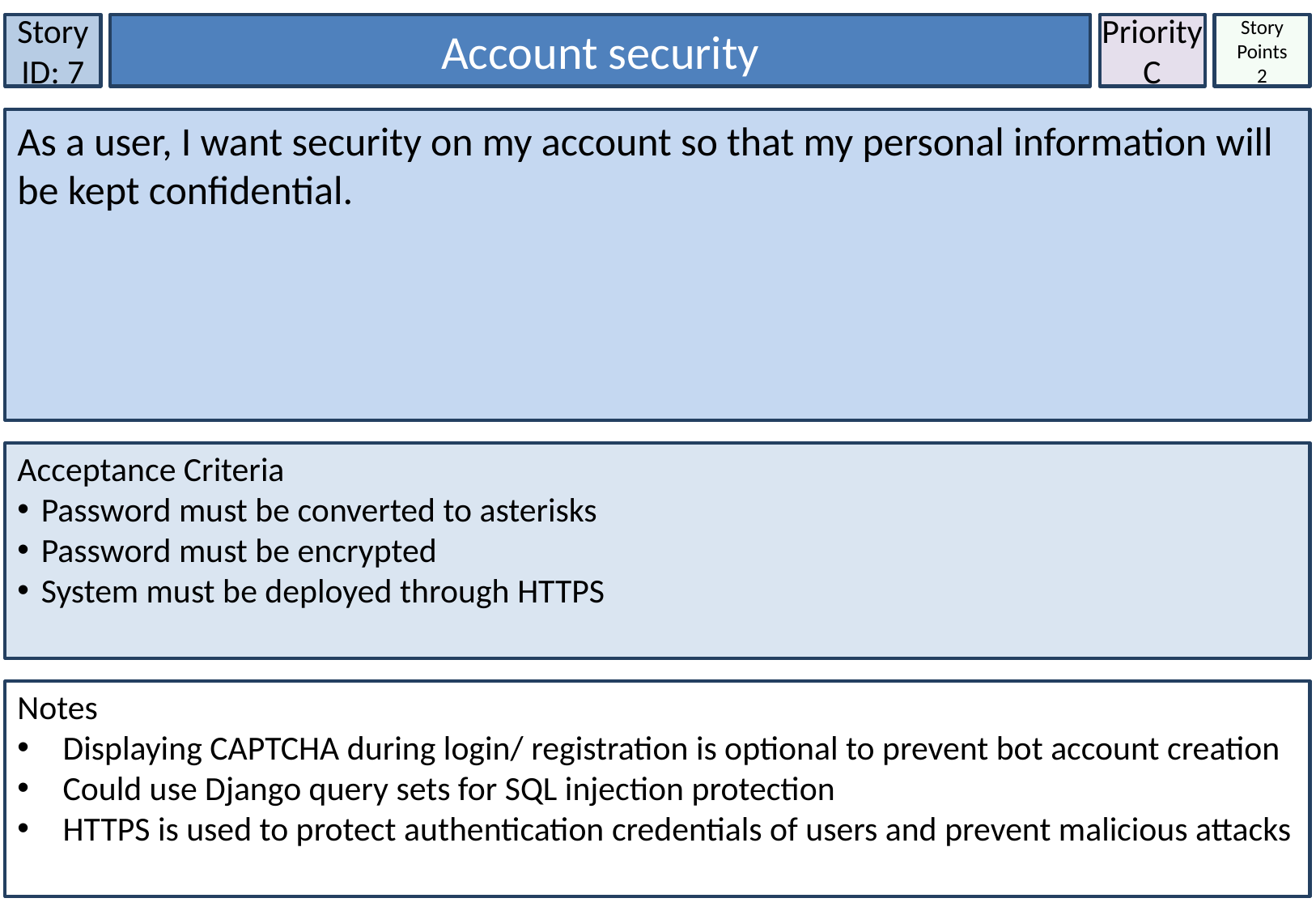

Story ID: 7
Account security
Priority
C
Story Points
2
As a user, I want security on my account so that my personal information will be kept confidential.
Acceptance Criteria
Password must be converted to asterisks
Password must be encrypted
System must be deployed through HTTPS
Notes
Displaying CAPTCHA during login/ registration is optional to prevent bot account creation
Could use Django query sets for SQL injection protection
HTTPS is used to protect authentication credentials of users and prevent malicious attacks